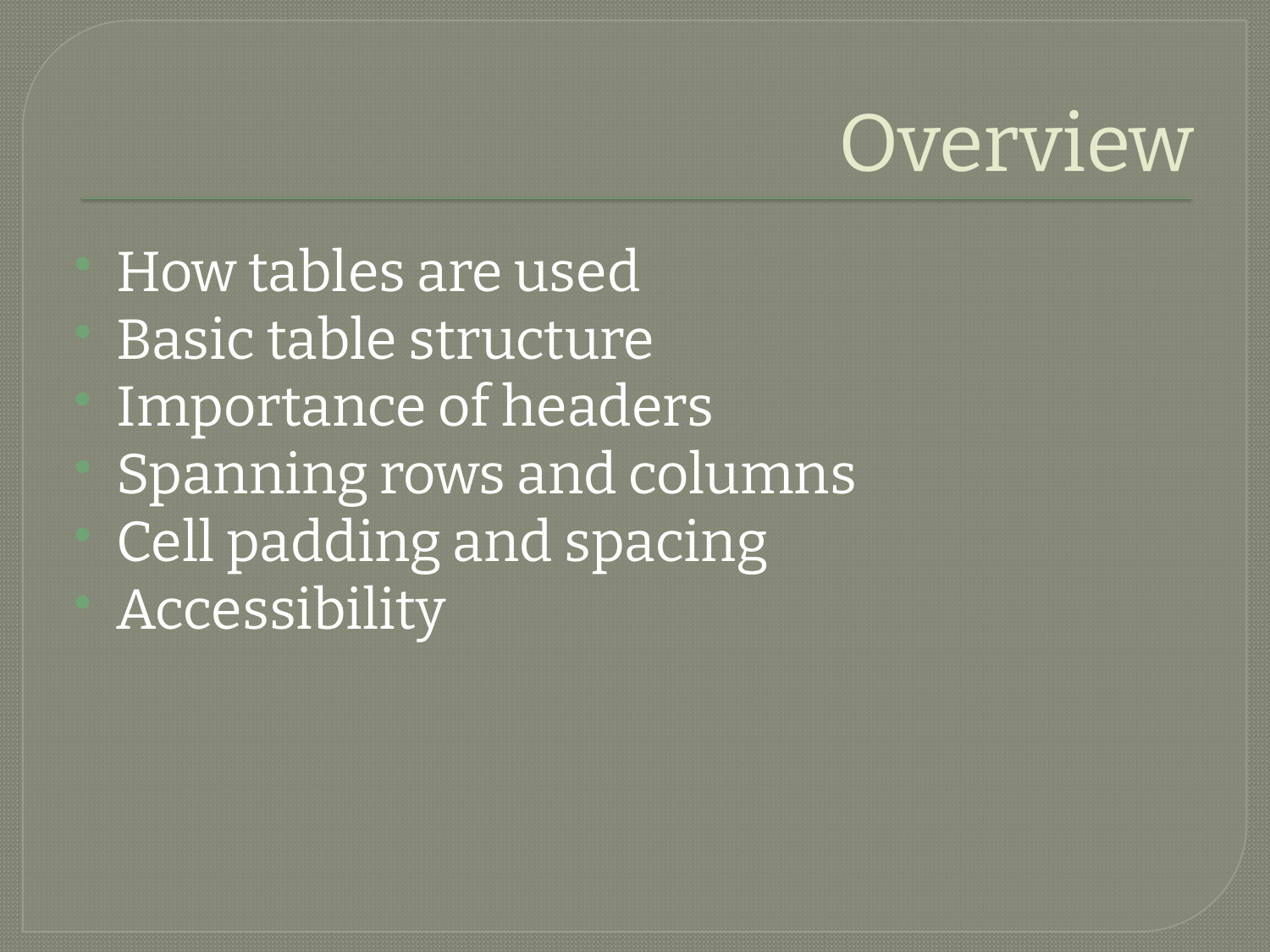

# Overview
How tables are used
Basic table structure
Importance of headers
Spanning rows and columns
Cell padding and spacing
Accessibility